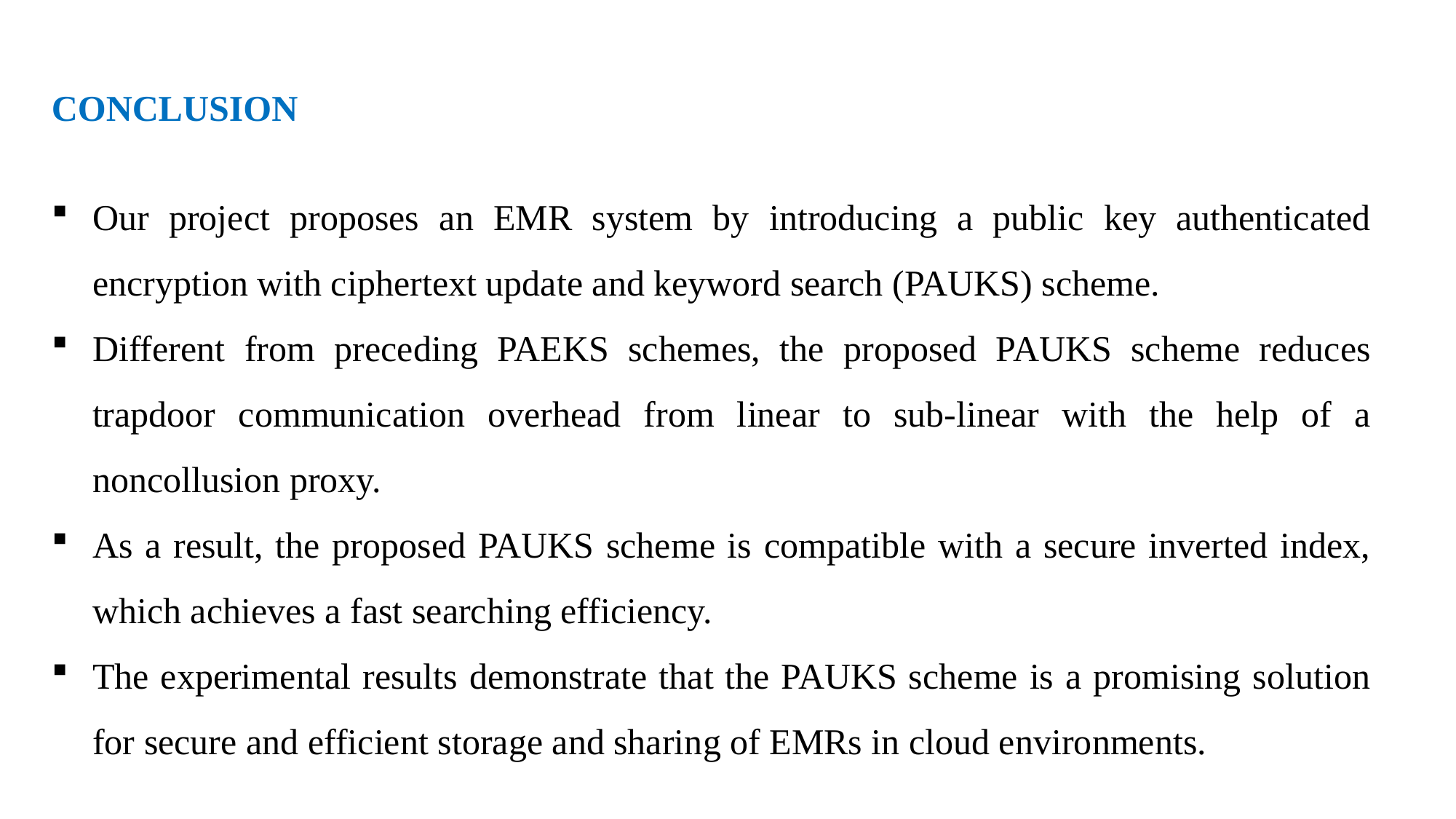

CONCLUSION

Our project proposes an EMR system by introducing a public key authenticated encryption with ciphertext update and keyword search (PAUKS) scheme.
Different from preceding PAEKS schemes, the proposed PAUKS scheme reduces trapdoor communication overhead from linear to sub-linear with the help of a noncollusion proxy.
As a result, the proposed PAUKS scheme is compatible with a secure inverted index, which achieves a fast searching efficiency.
The experimental results demonstrate that the PAUKS scheme is a promising solution for secure and efficient storage and sharing of EMRs in cloud environments.